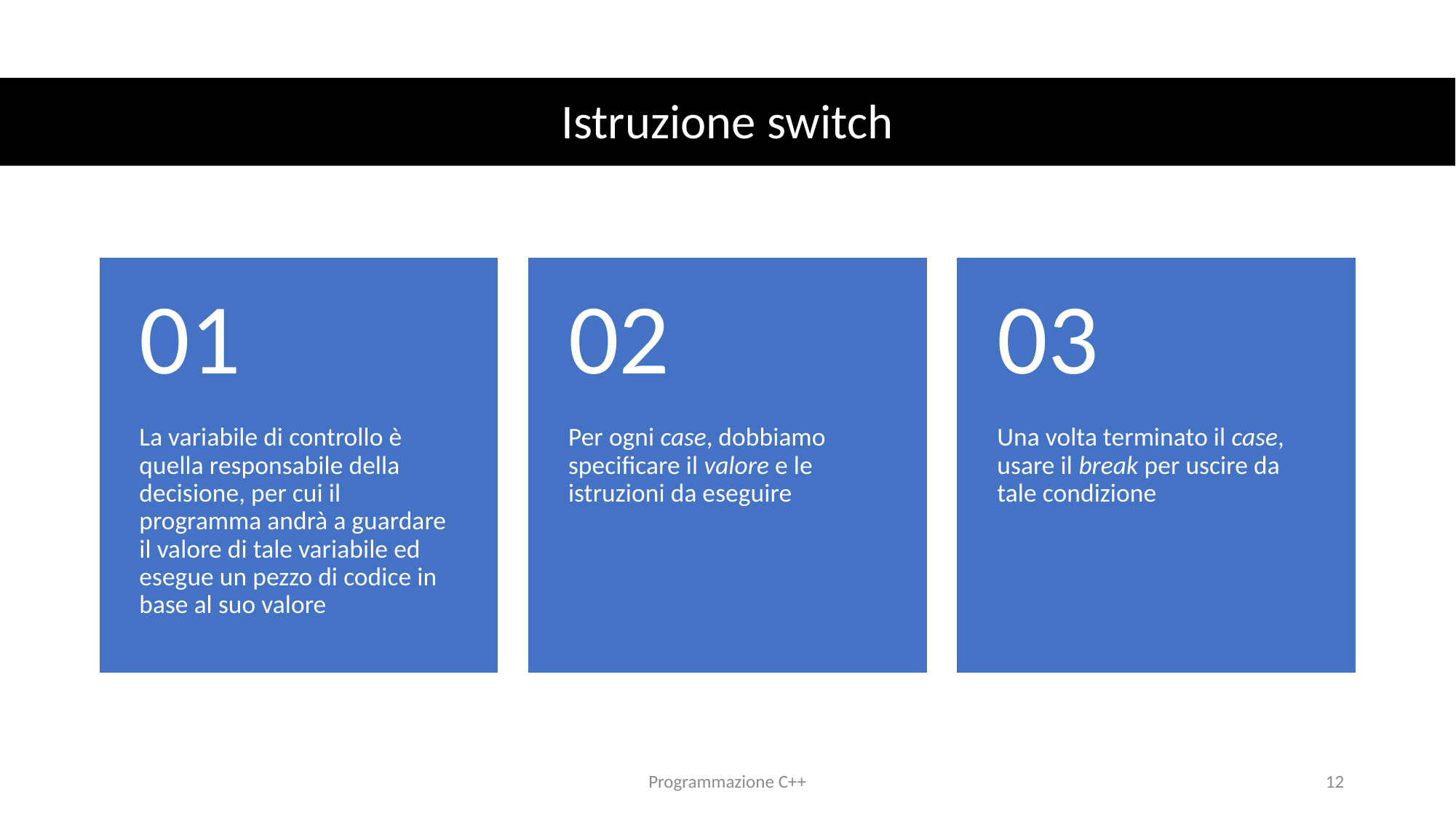

# Istruzione switch
La variabile di controllo è quella responsabile della decisione, per cui il programma andrà a guardare il valore di tale variabile ed esegue un pezzo di codice in base al suo valore
01
Per ogni case, dobbiamo specificare il valore e le istruzioni da eseguire
02
Una volta terminato il case, usare il break per uscire da tale condizione
03
Programmazione C++
12